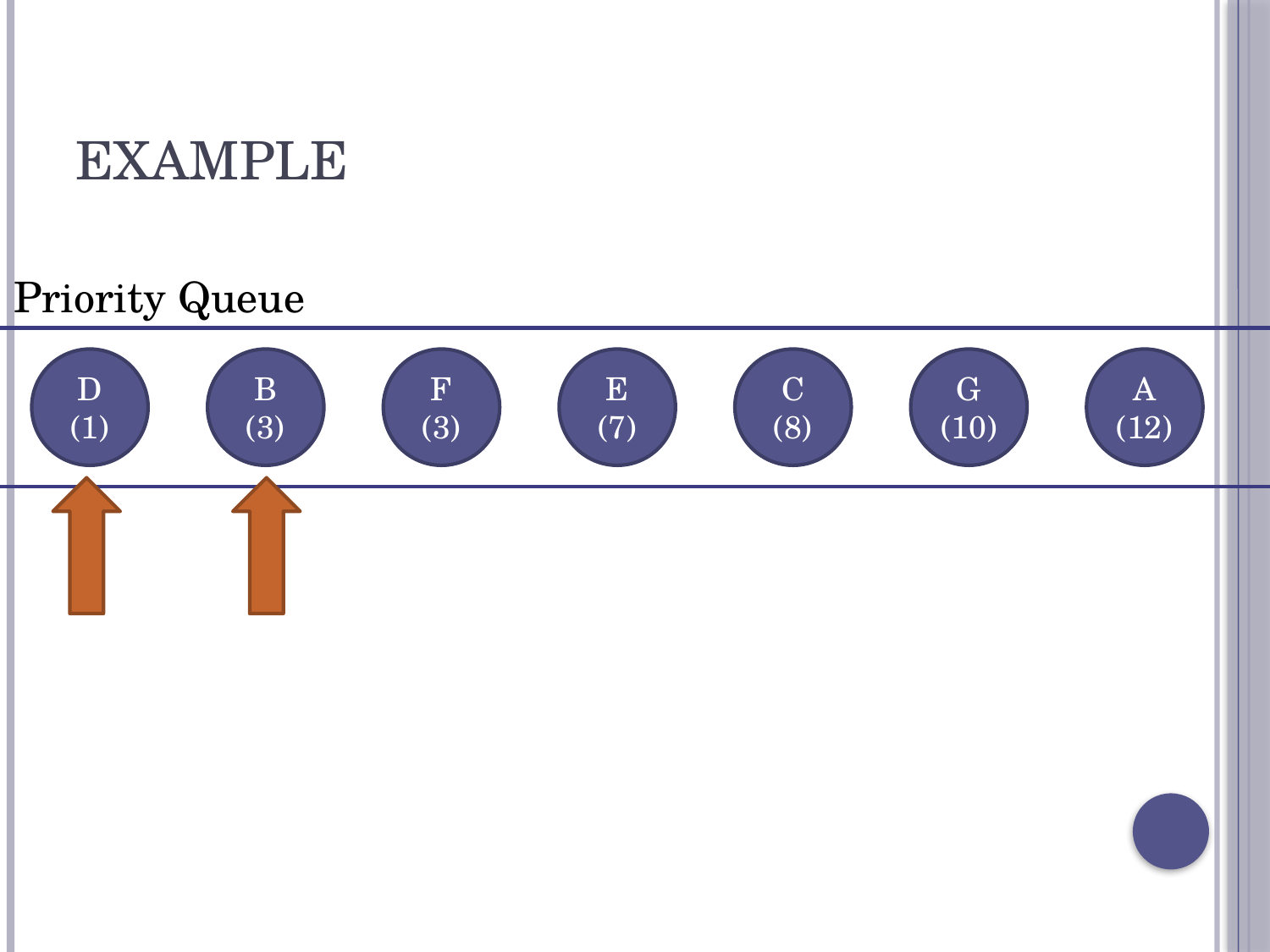

# Example
Priority Queue
D
(1)
B
(3)
F
(3)
E
(7)
C
(8)
G
(10)
A
(12)